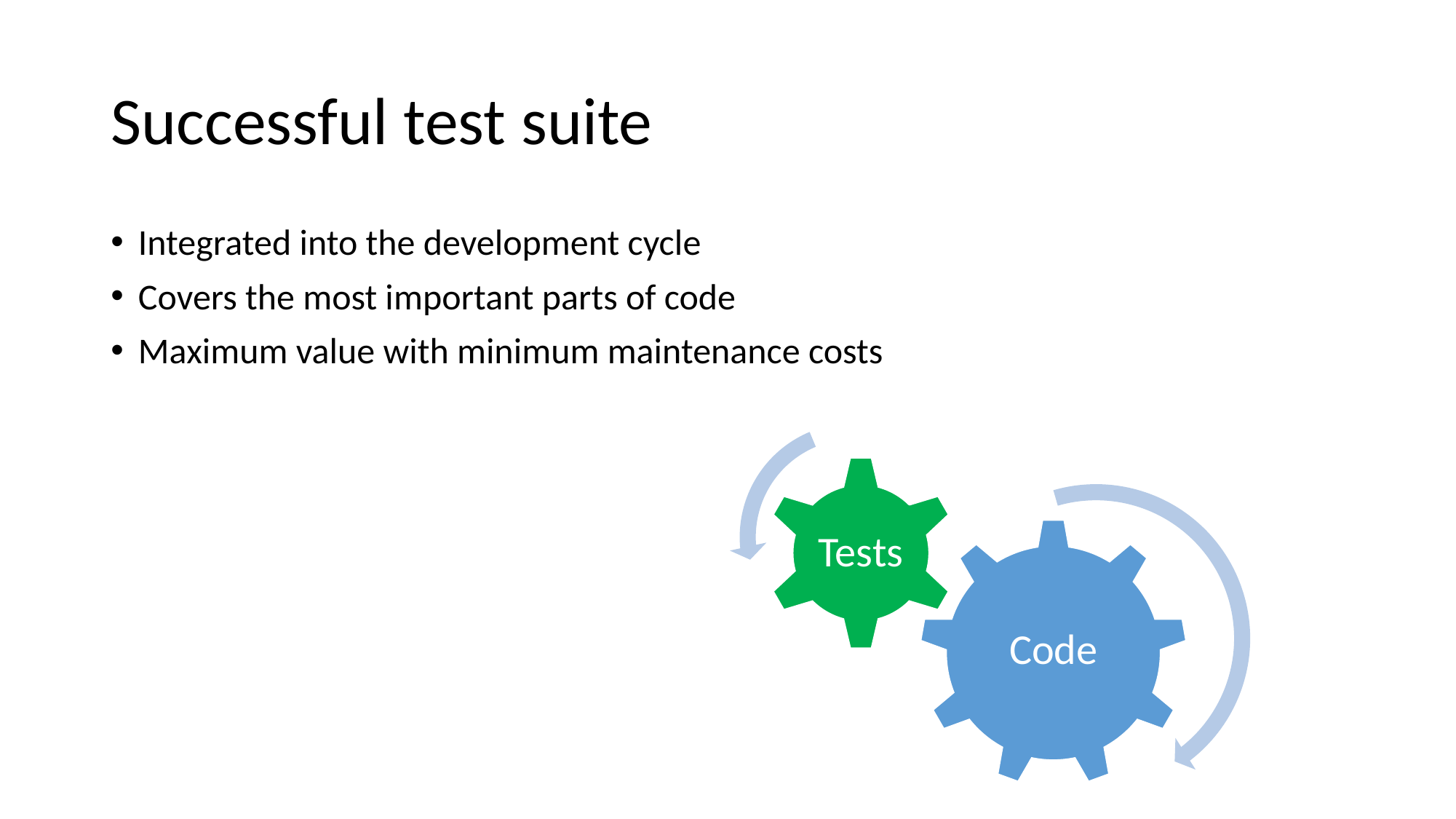

# Successful test suite
Integrated into the development cycle
Covers the most important parts of code
Maximum value with minimum maintenance costs
Code
Tests